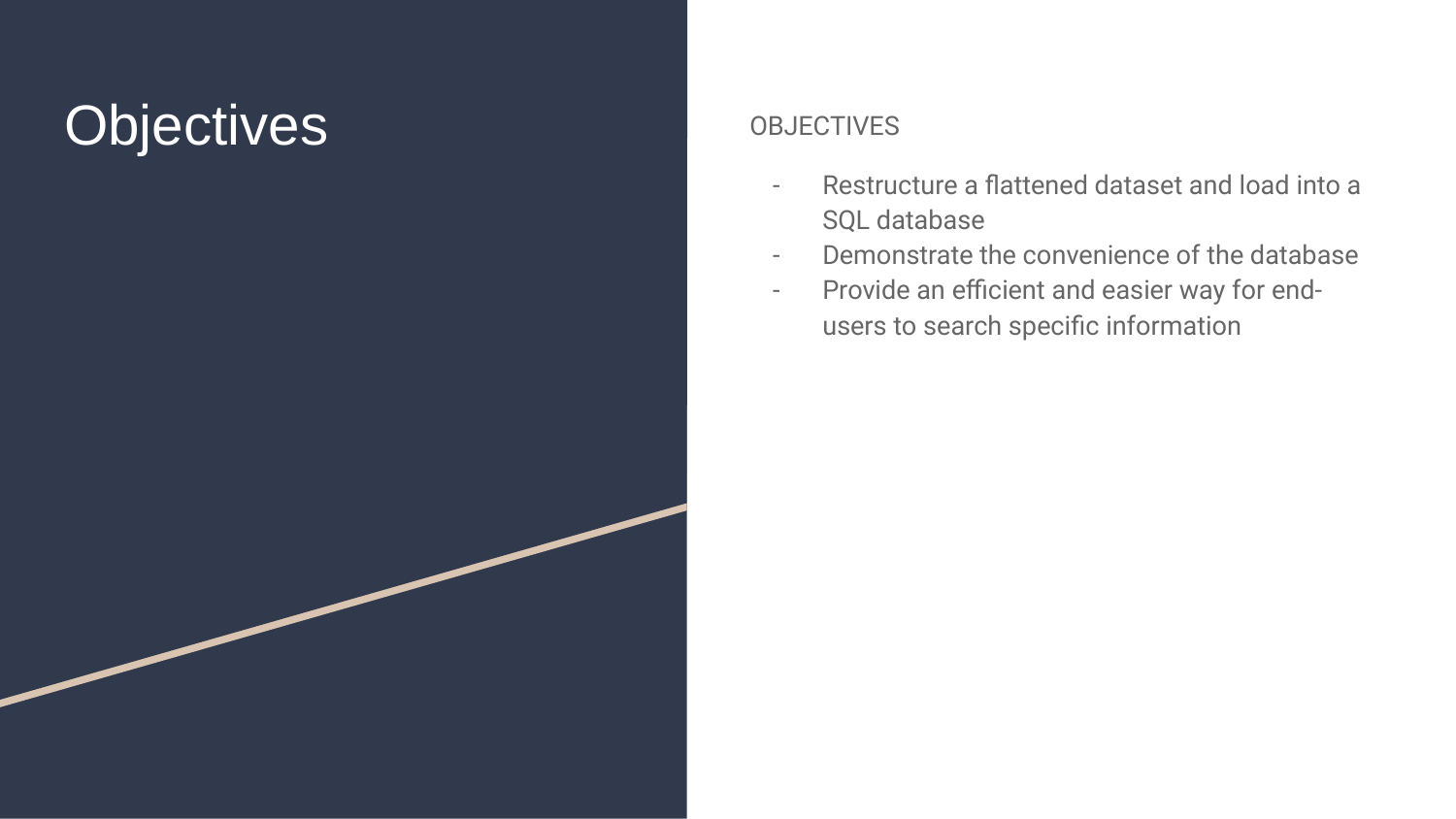

# Objectives

OBJECTIVES
Restructure a flattened dataset and load into a SQL database
Demonstrate the convenience of the database
Provide an efficient and easier way for end-users to search specific information